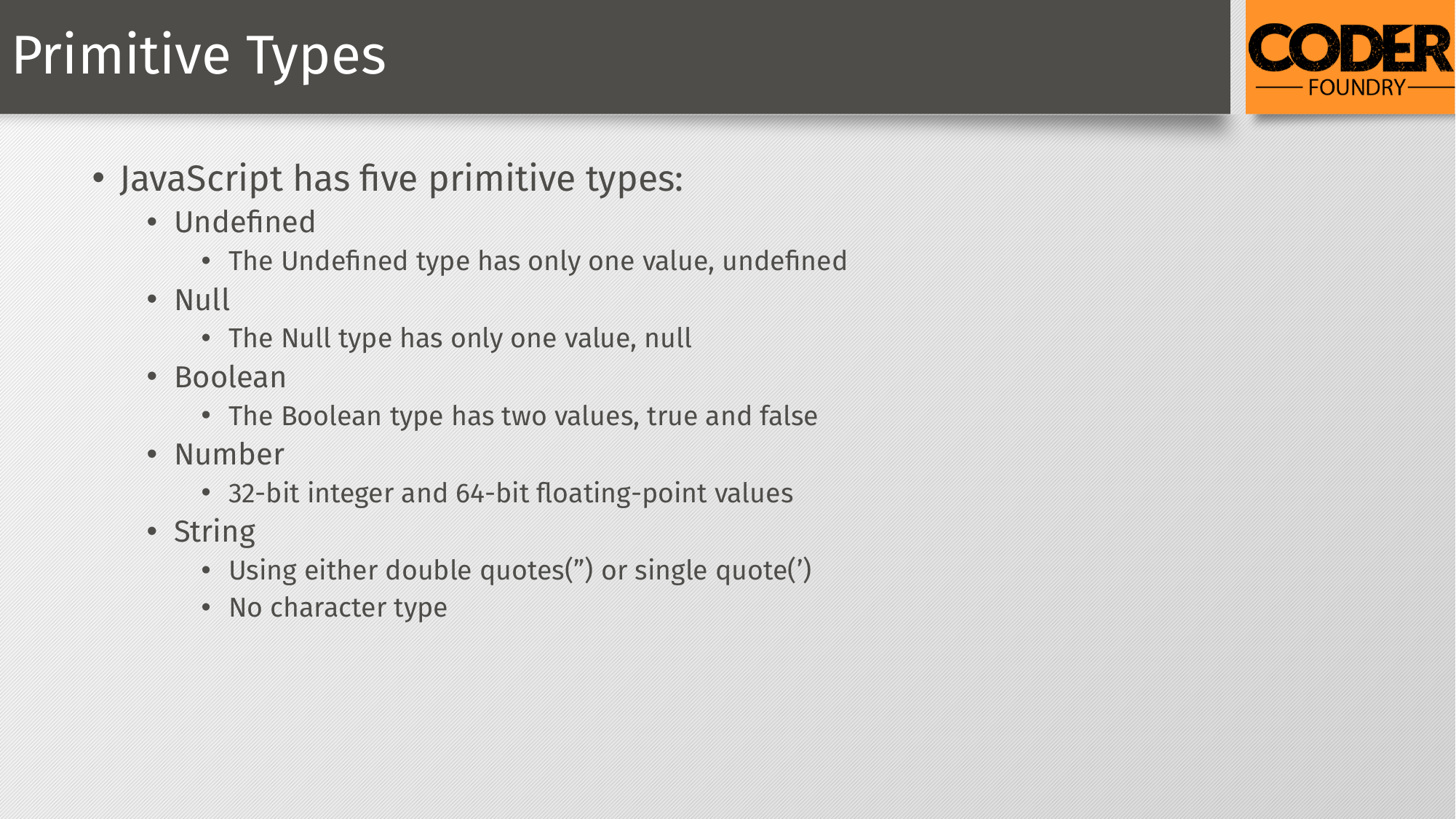

# Primitive Types
JavaScript has five primitive types:
Undefined
The Undefined type has only one value, undefined
Null
The Null type has only one value, null
Boolean
The Boolean type has two values, true and false
Number
32-bit integer and 64-bit floating-point values
String
Using either double quotes(”) or single quote(’)
No character type